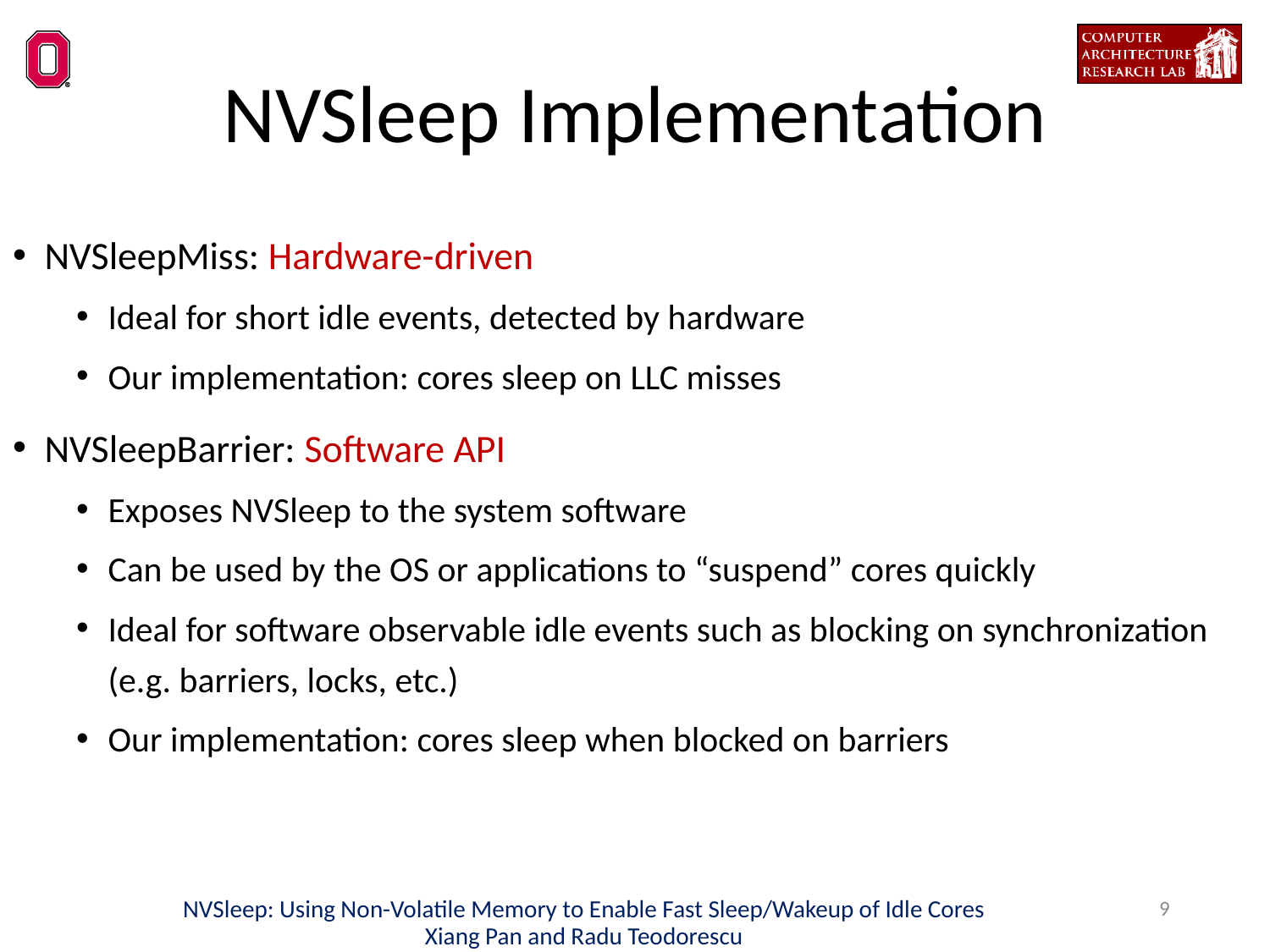

NVSleep Implementation
NVSleepMiss: Hardware-driven
Ideal for short idle events, detected by hardware
Our implementation: cores sleep on LLC misses
NVSleepBarrier: Software API
Exposes NVSleep to the system software
Can be used by the OS or applications to “suspend” cores quickly
Ideal for software observable idle events such as blocking on synchronization (e.g. barriers, locks, etc.)
Our implementation: cores sleep when blocked on barriers
9
NVSleep: Using Non-Volatile Memory to Enable Fast Sleep/Wakeup of Idle Cores
Xiang Pan and Radu Teodorescu